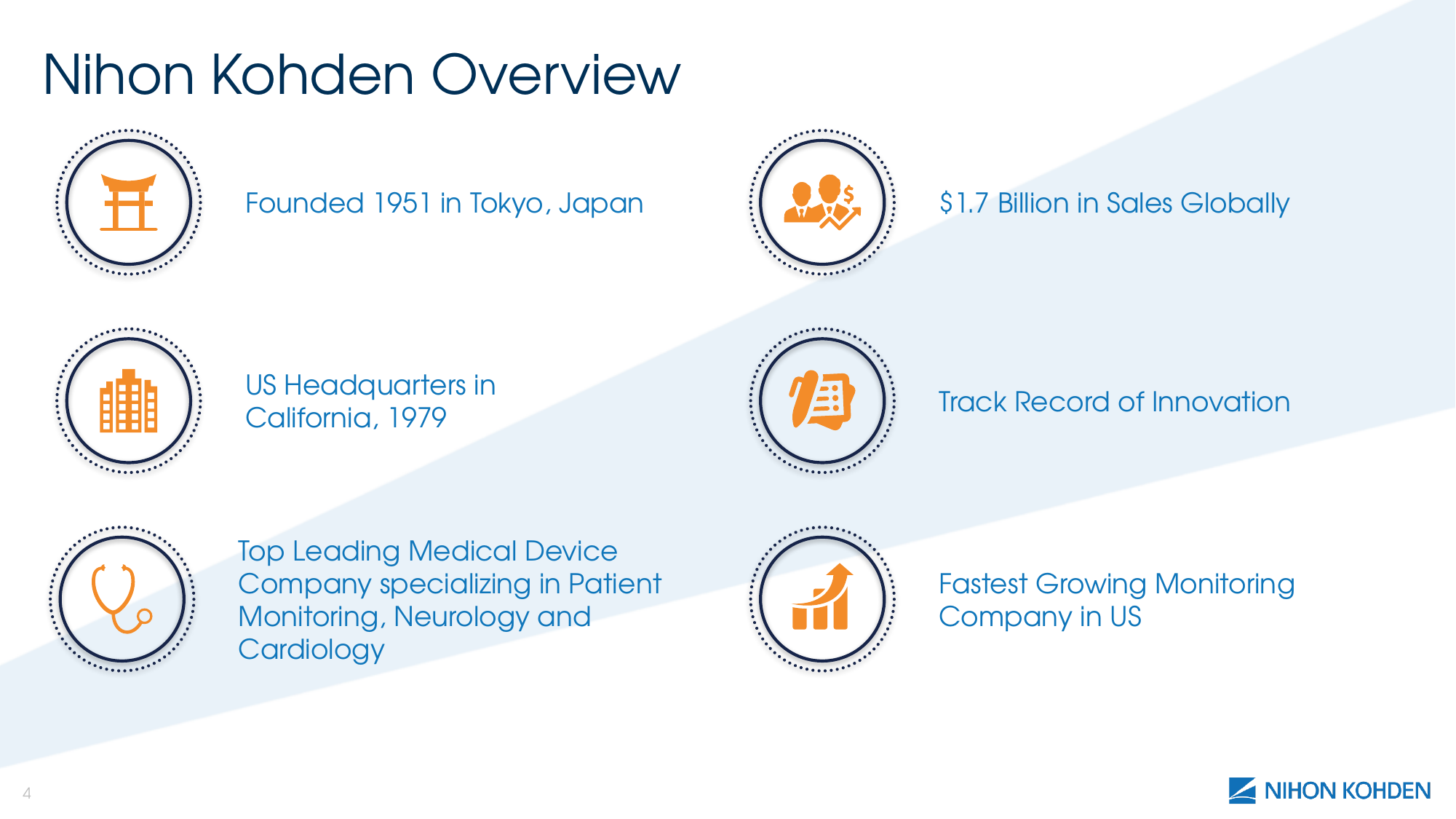

Nihon Kohden Overview

Founded 1951 in Tokyo, Japan
$1.7 Billion in Sales Globally

US Headquarters in
California, 1979
Track Record of Innovation

Top Leading Medical Device Company specializing in Patient Monitoring, Neurology and Cardiology
Fastest Growing Monitoring Company in US